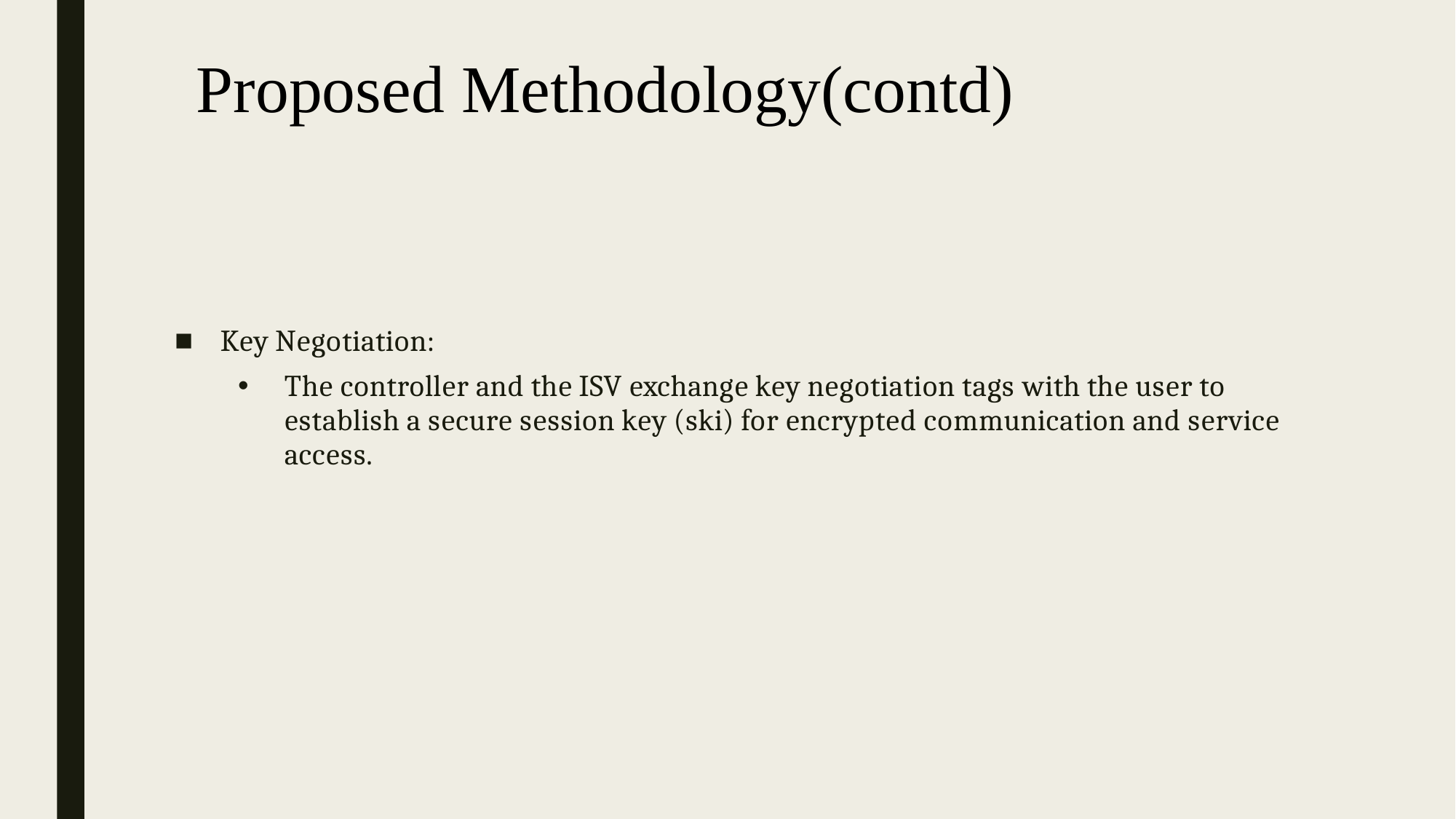

Proposed Methodology(contd)
Key Negotiation:
The controller and the ISV exchange key negotiation tags with the user to establish a secure session key (ski) for encrypted communication and service access.